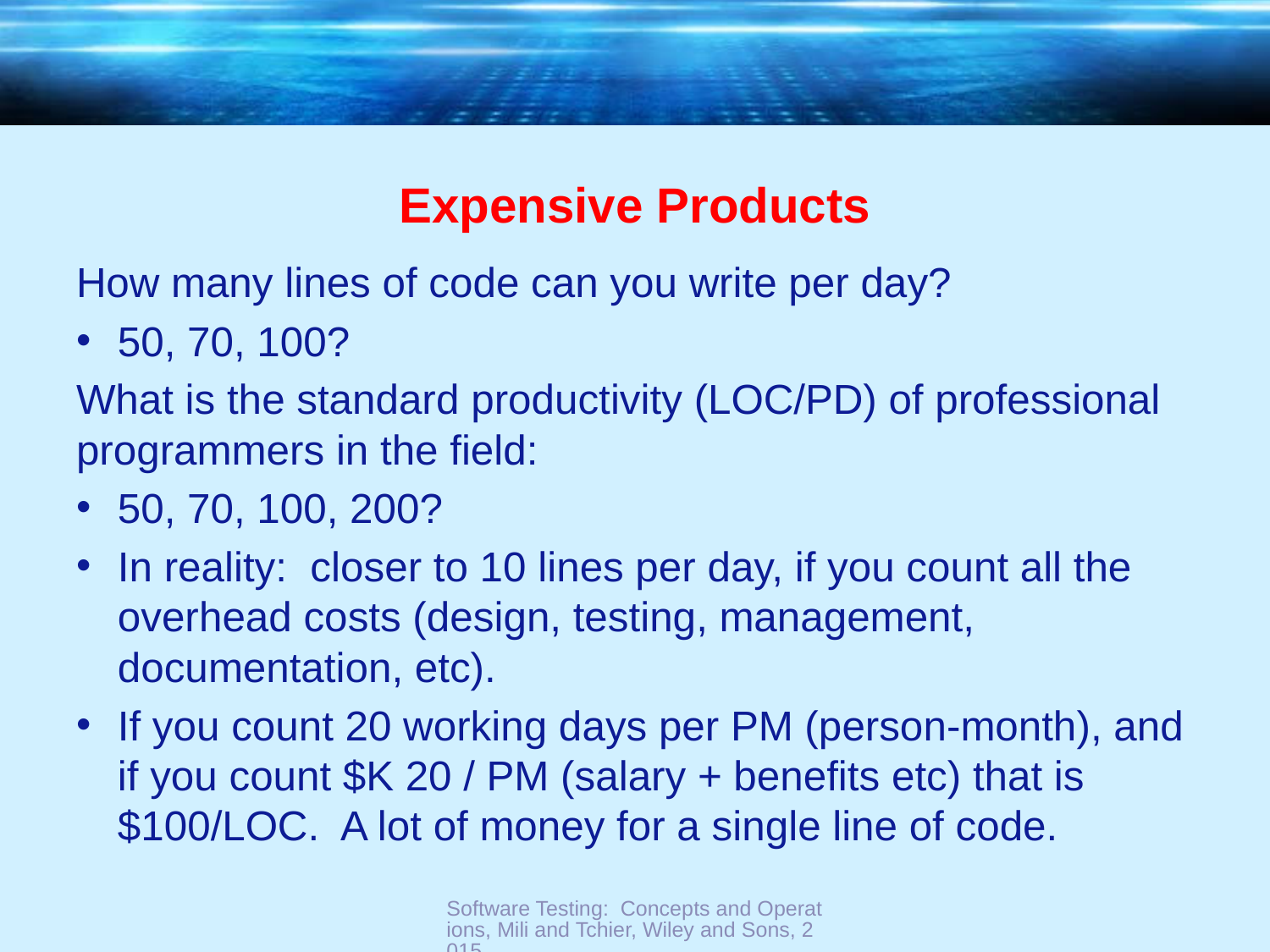

# Expensive Products
How many lines of code can you write per day?
50, 70, 100?
What is the standard productivity (LOC/PD) of professional programmers in the field:
50, 70, 100, 200?
In reality:  closer to 10 lines per day, if you count all the overhead costs (design, testing, management, documentation, etc).
If you count 20 working days per PM (person-month), and if you count $K 20 / PM (salary + benefits etc) that is $100/LOC.  A lot of money for a single line of code.

Software Testing:  Concepts and Operations, Mili and Tchier, Wiley and Sons, 2015